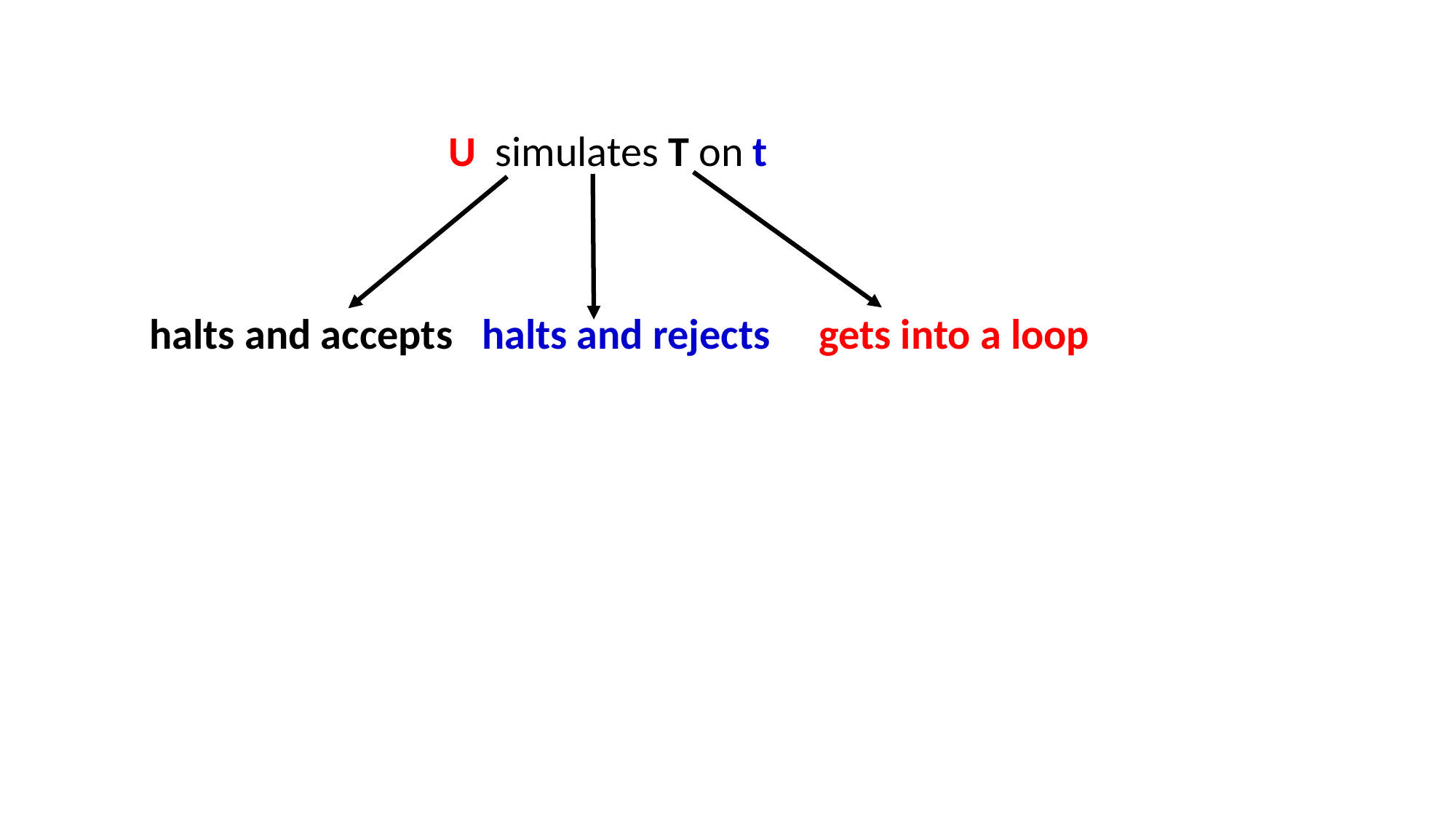

U  simulates T on t

    halts and accepts   halts and rejects     gets into a loop